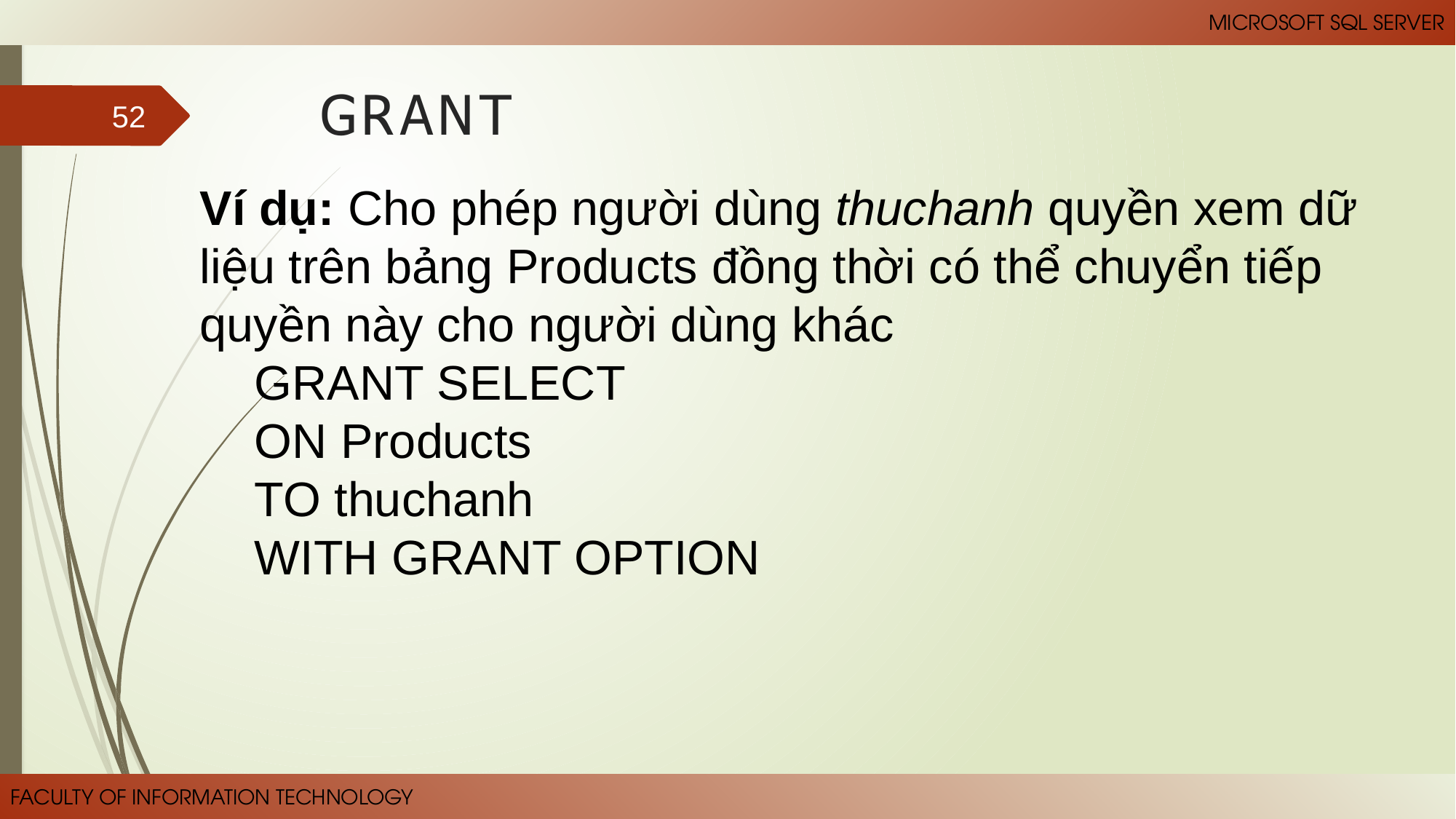

# GRANT
52
Ví dụ: Cho phép người dùng thuchanh quyền xem dữ liệu trên bảng Products đồng thời có thể chuyển tiếp quyền này cho người dùng khác
GRANT SELECT
ON Products
TO thuchanh
WITH GRANT OPTION